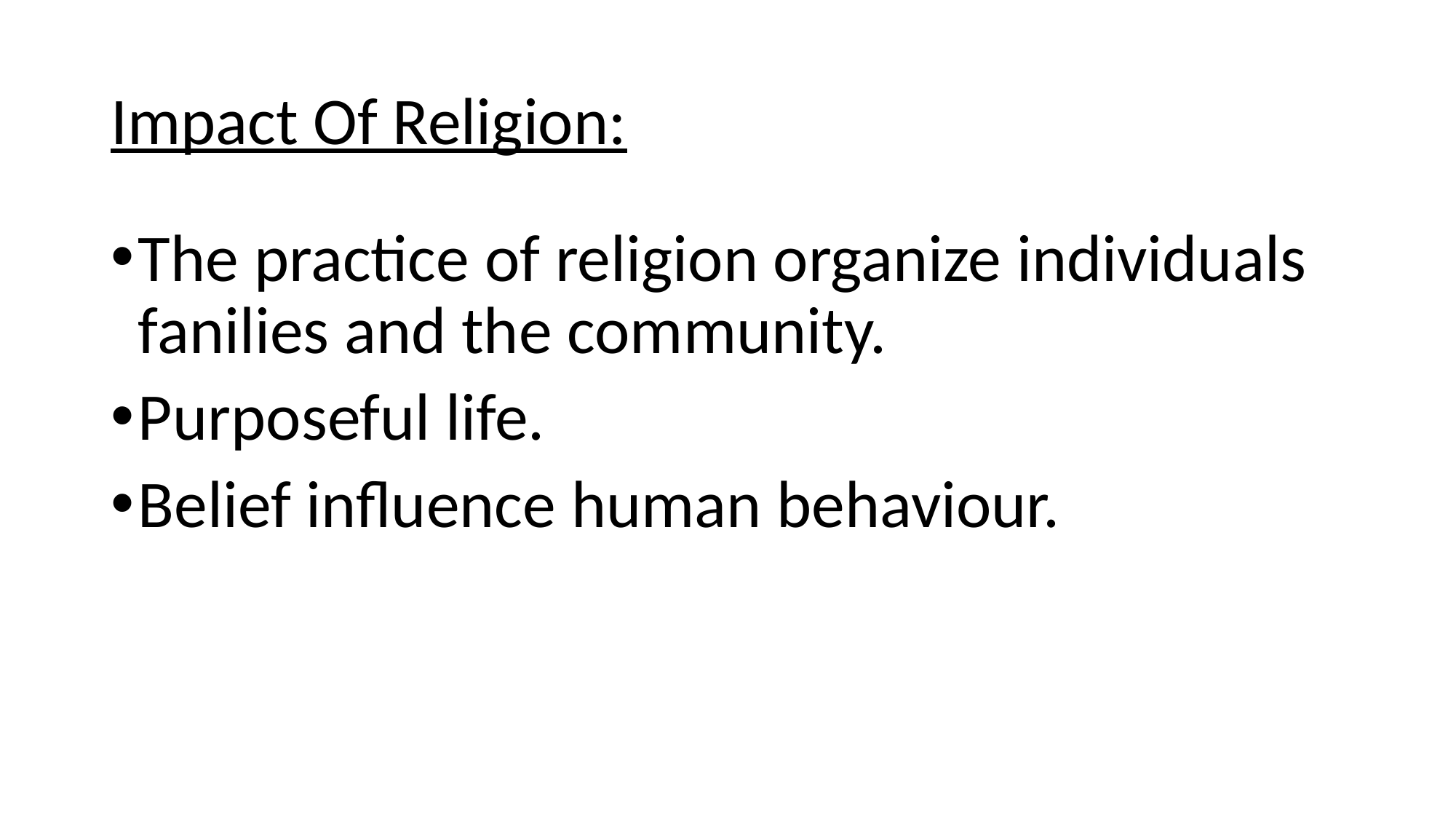

# Impact Of Religion:
The practice of religion organize individuals fanilies and the community.
Purposeful life.
Belief influence human behaviour.